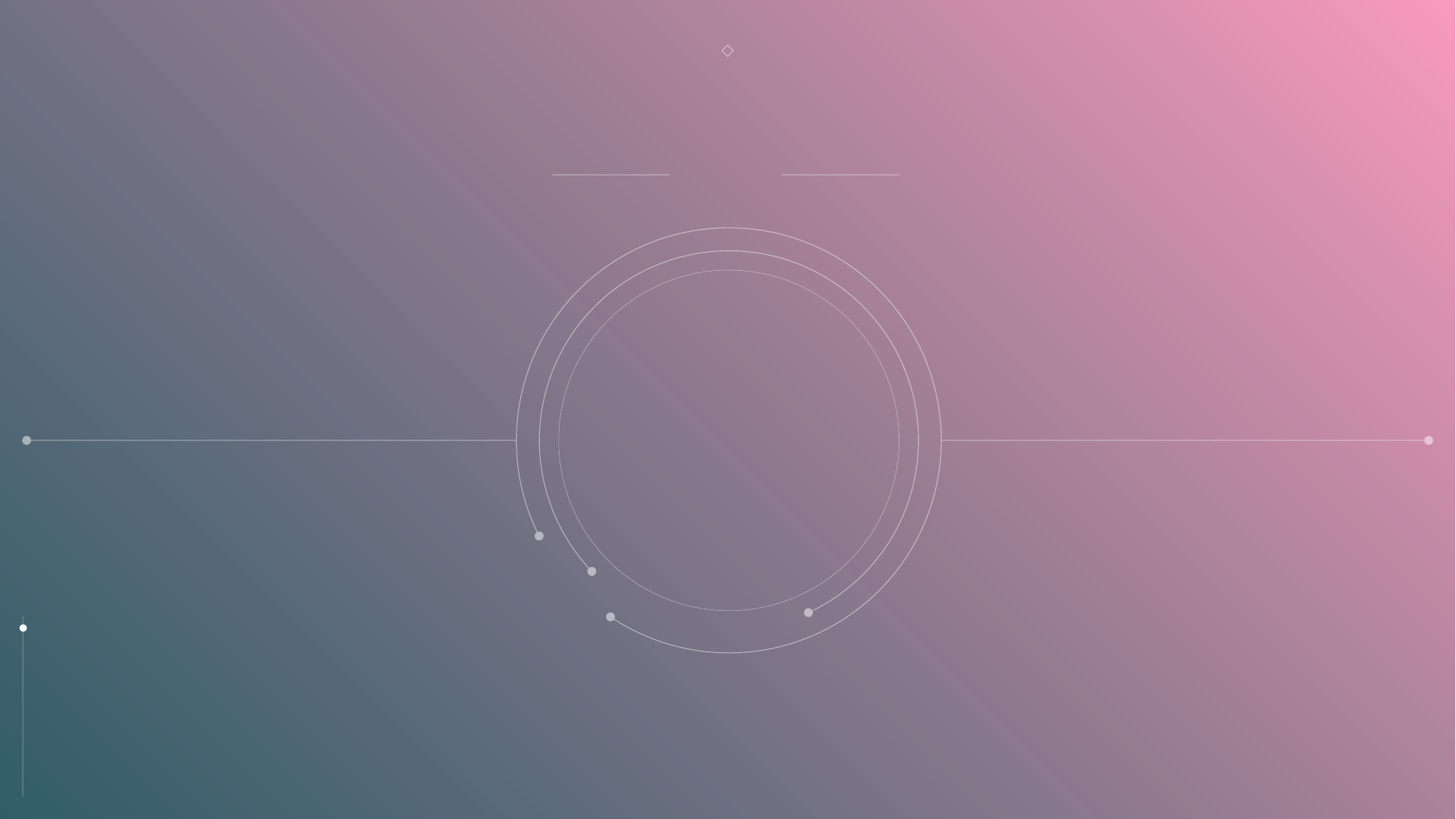

#
Idea 2

Explanation
Concept
Function
Practicality
Problem

8